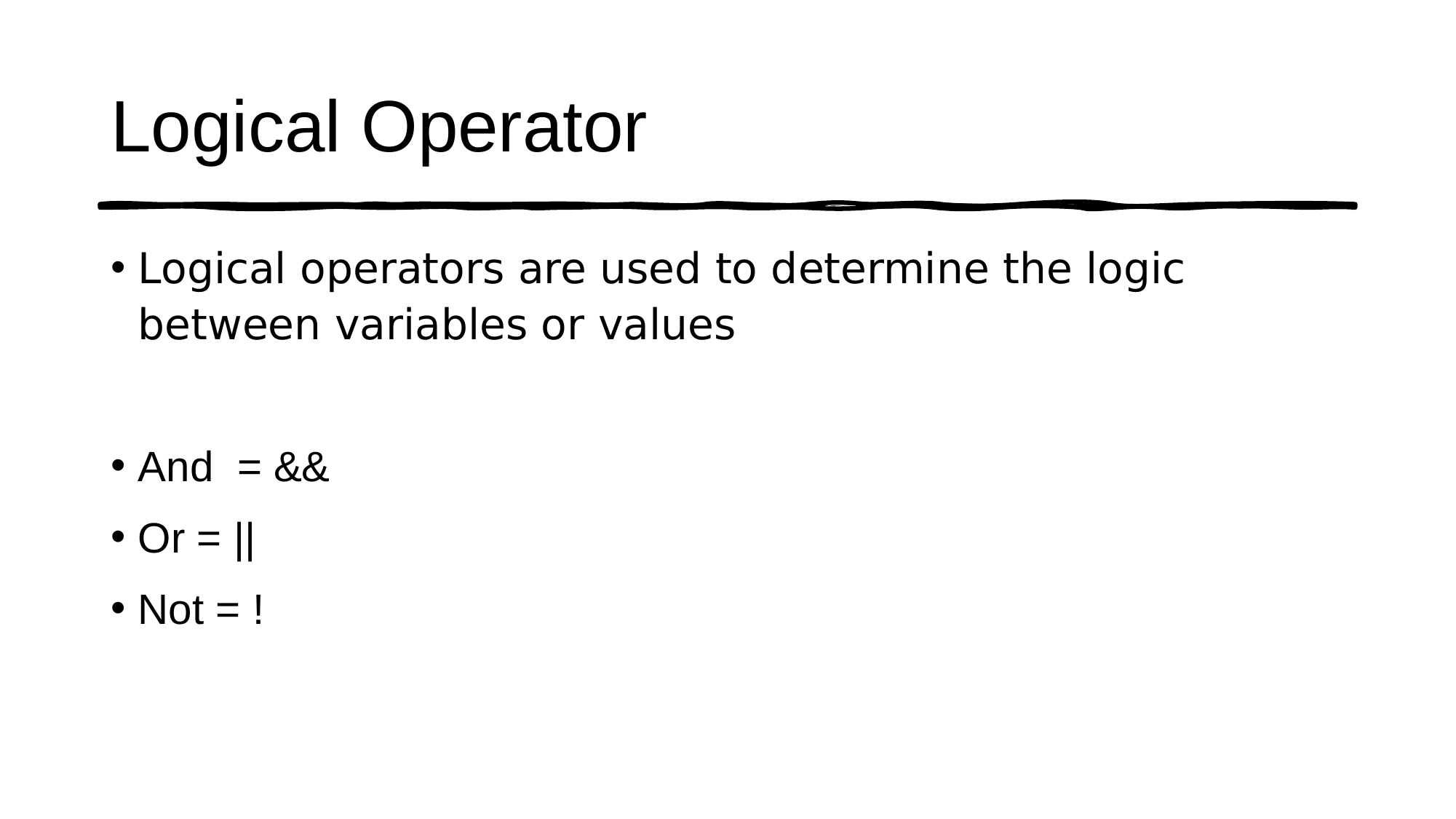

# Logical Operator
Logical operators are used to determine the logic between variables or values

And  = &&
Or = ||
Not = !